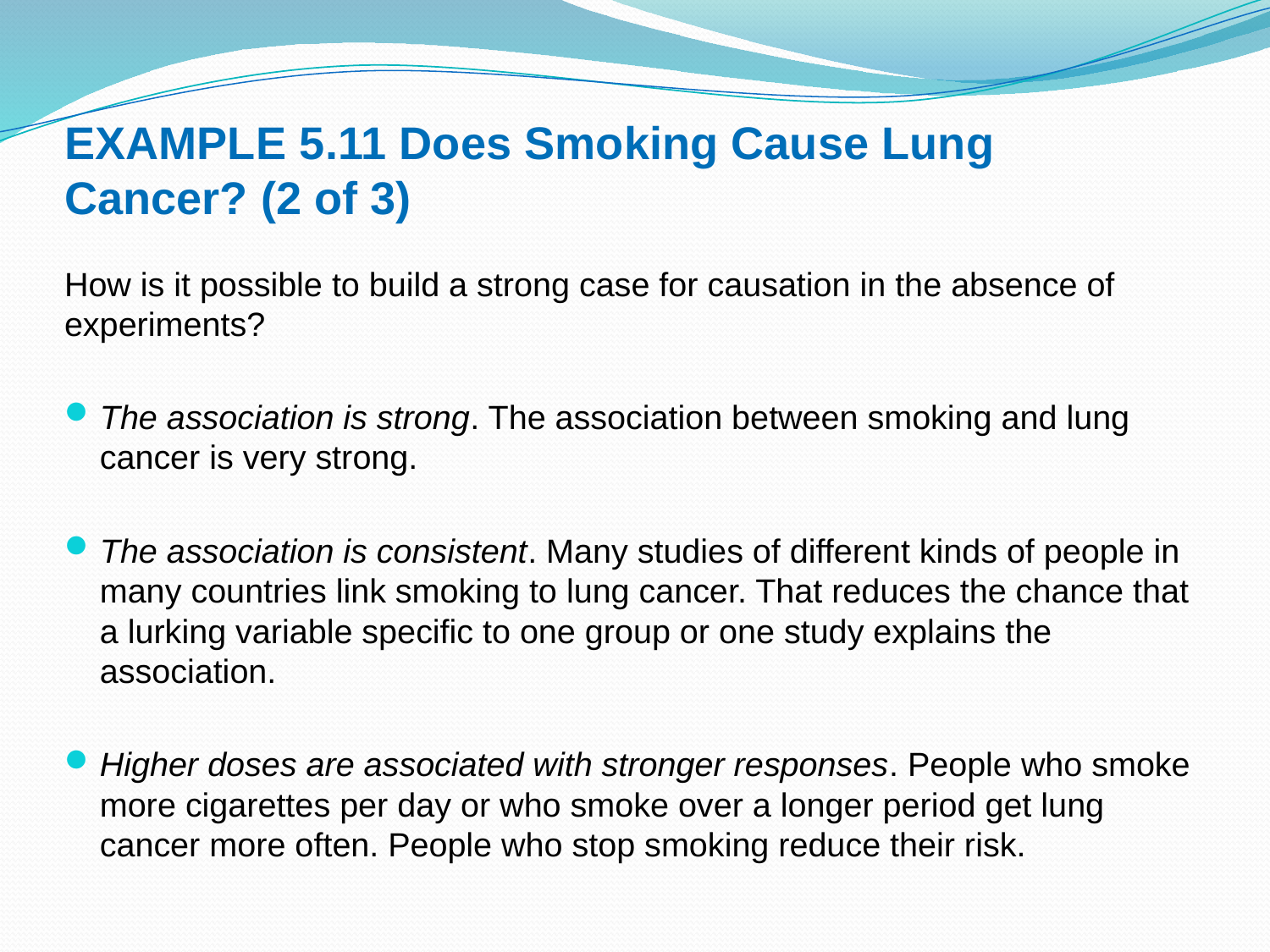

EXAMPLE 5.11 Does Smoking Cause Lung Cancer? (2 of 3)
How is it possible to build a strong case for causation in the absence of experiments?

The association is strong. The association between smoking and lung cancer is very strong.

The association is consistent. Many studies of different kinds of people in many countries link smoking to lung cancer. That reduces the chance that a lurking variable specific to one group or one study explains the association.

Higher doses are associated with stronger responses. People who smoke more cigarettes per day or who smoke over a longer period get lung cancer more often. People who stop smoking reduce their risk.